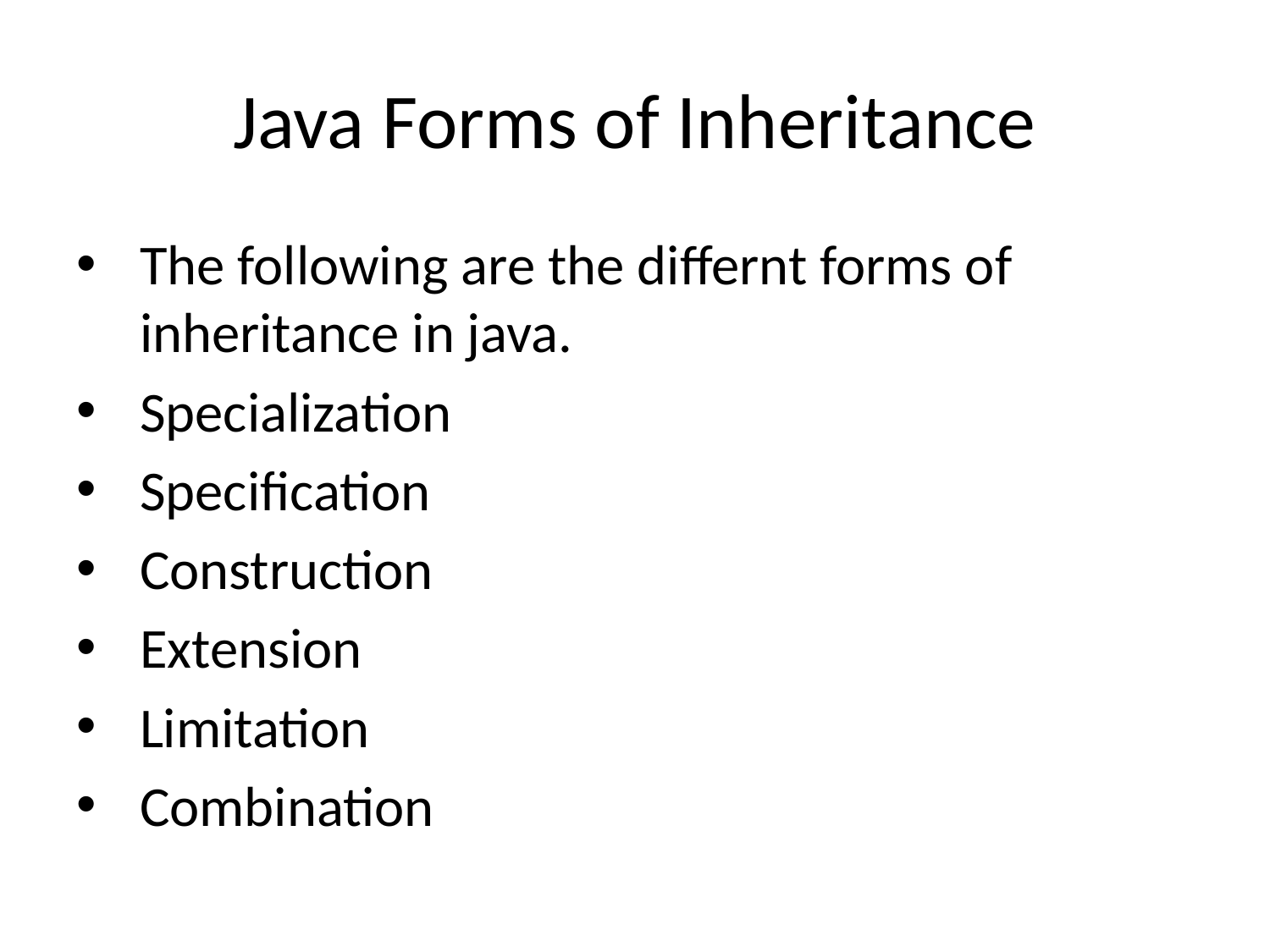

# Java Forms of Inheritance
The following are the differnt forms of inheritance in java.
Specialization
Specification
Construction
Extension
Limitation
Combination